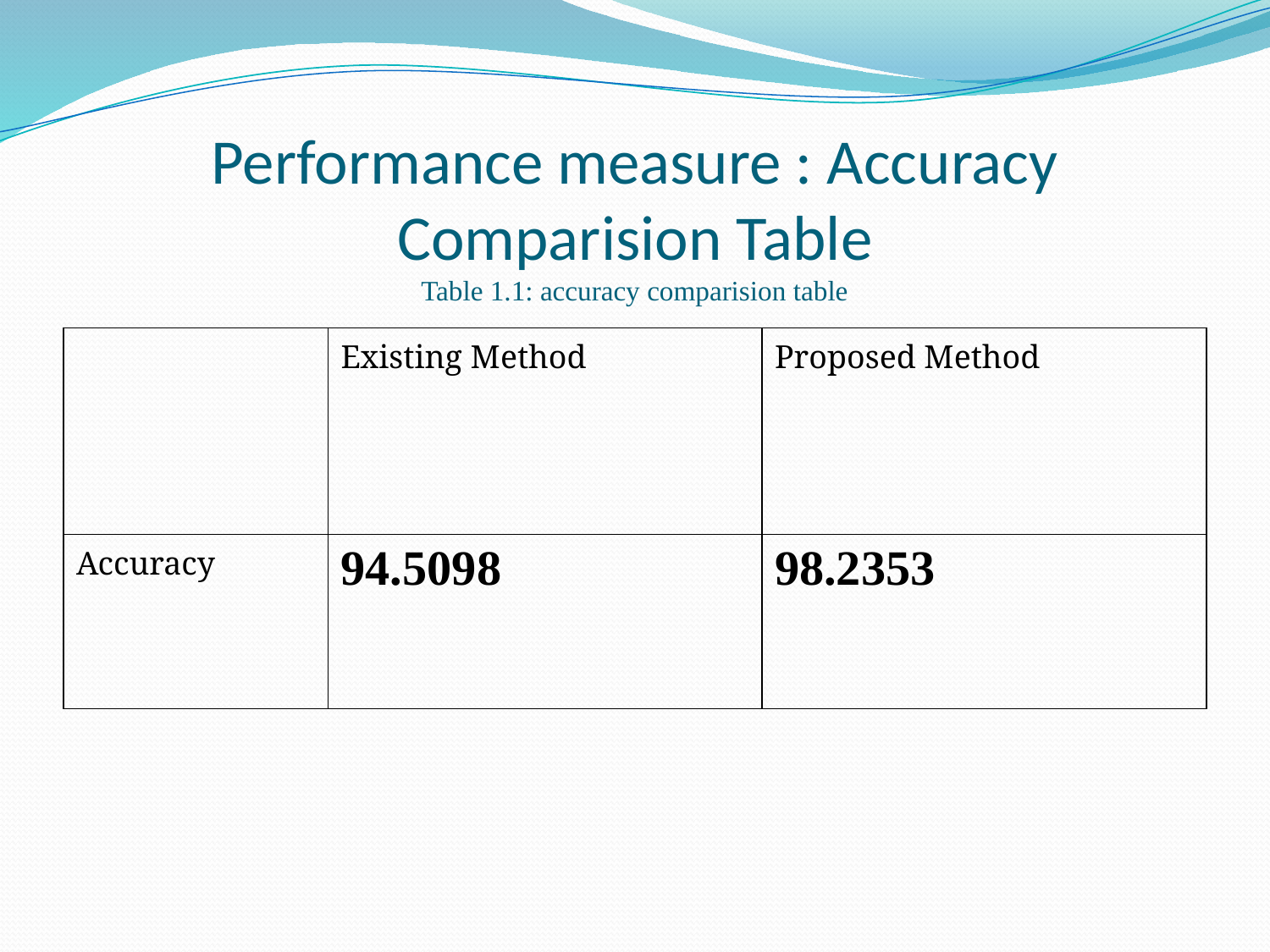

# Performance measure : Accuracy Comparision Table Table 1.1: accuracy comparision table
|  | Existing Method | Proposed Method |
| --- | --- | --- |
| Accuracy | 94.5098 | 98.2353 |